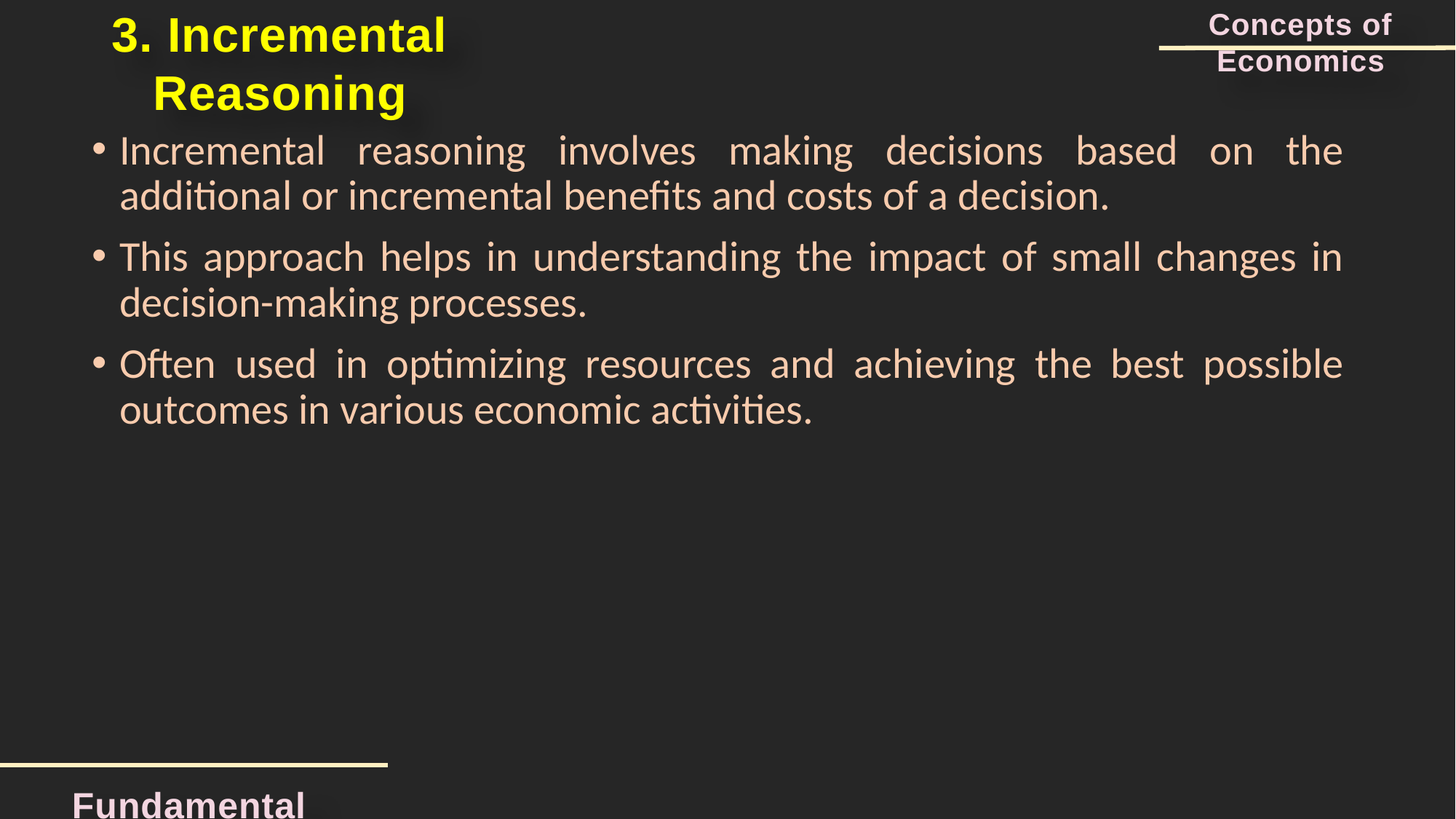

Concepts of Economics
3. Incremental Reasoning
Incremental reasoning involves making decisions based on the additional or incremental benefits and costs of a decision.
This approach helps in understanding the impact of small changes in decision-making processes.
Often used in optimizing resources and achieving the best possible outcomes in various economic activities.
Fundamental Principles